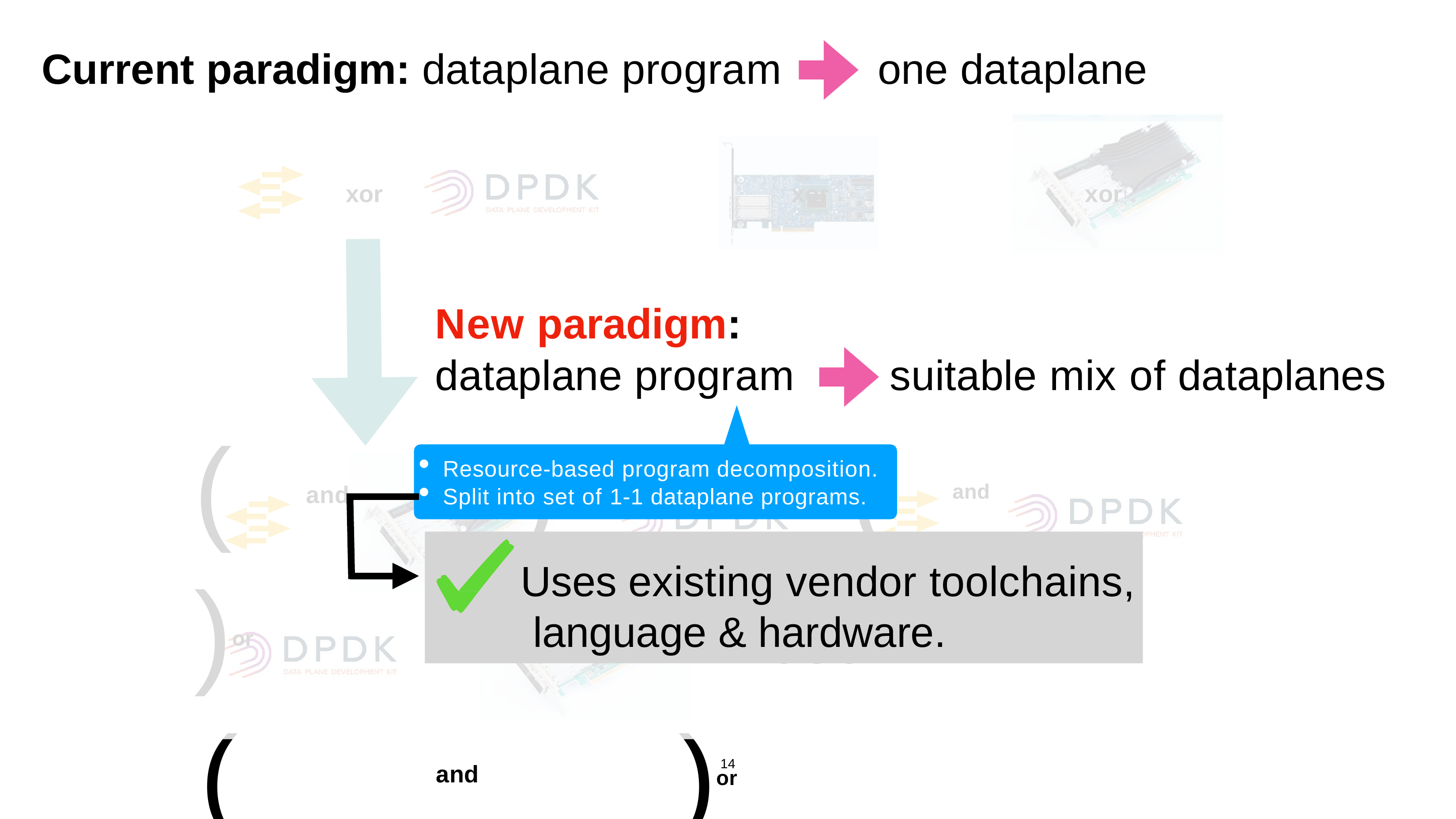

# Current paradigm: dataplane program
one dataplane

xor	xor	xor

(	and	) or	or	(	and	)or
(	and	)or

New paradigm:
dataplane program
suitable mix of dataplanes

Resource-based program decomposition.
Split into set of 1-1 dataplane programs.

Uses existing vendor toolchains,  language & hardware.

14